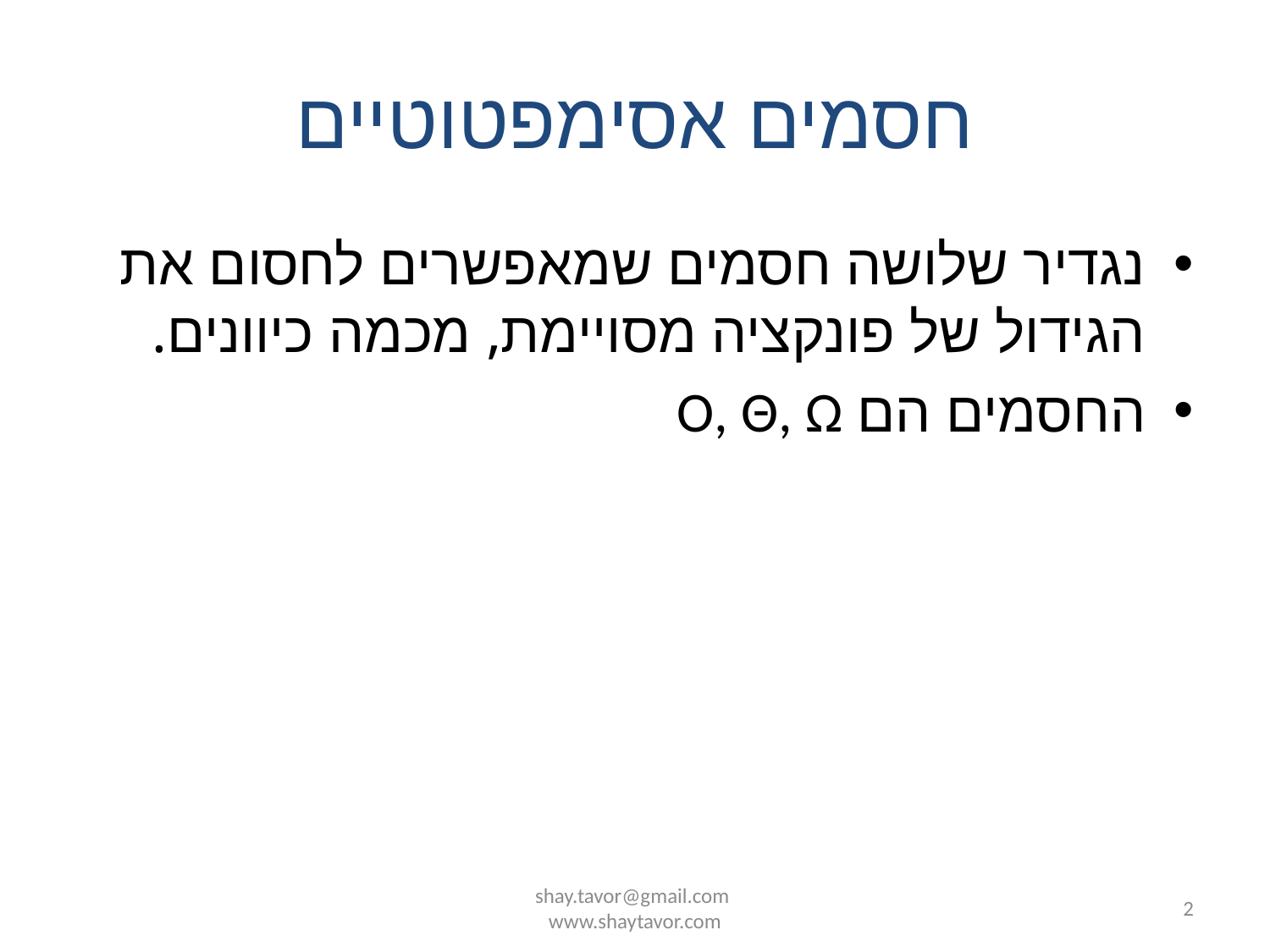

# חסמים אסימפטוטיים
נגדיר שלושה חסמים שמאפשרים לחסום את הגידול של פונקציה מסויימת, מכמה כיוונים.
החסמים הם O, Θ, Ω
shay.tavor@gmail.com
www.shaytavor.com
2